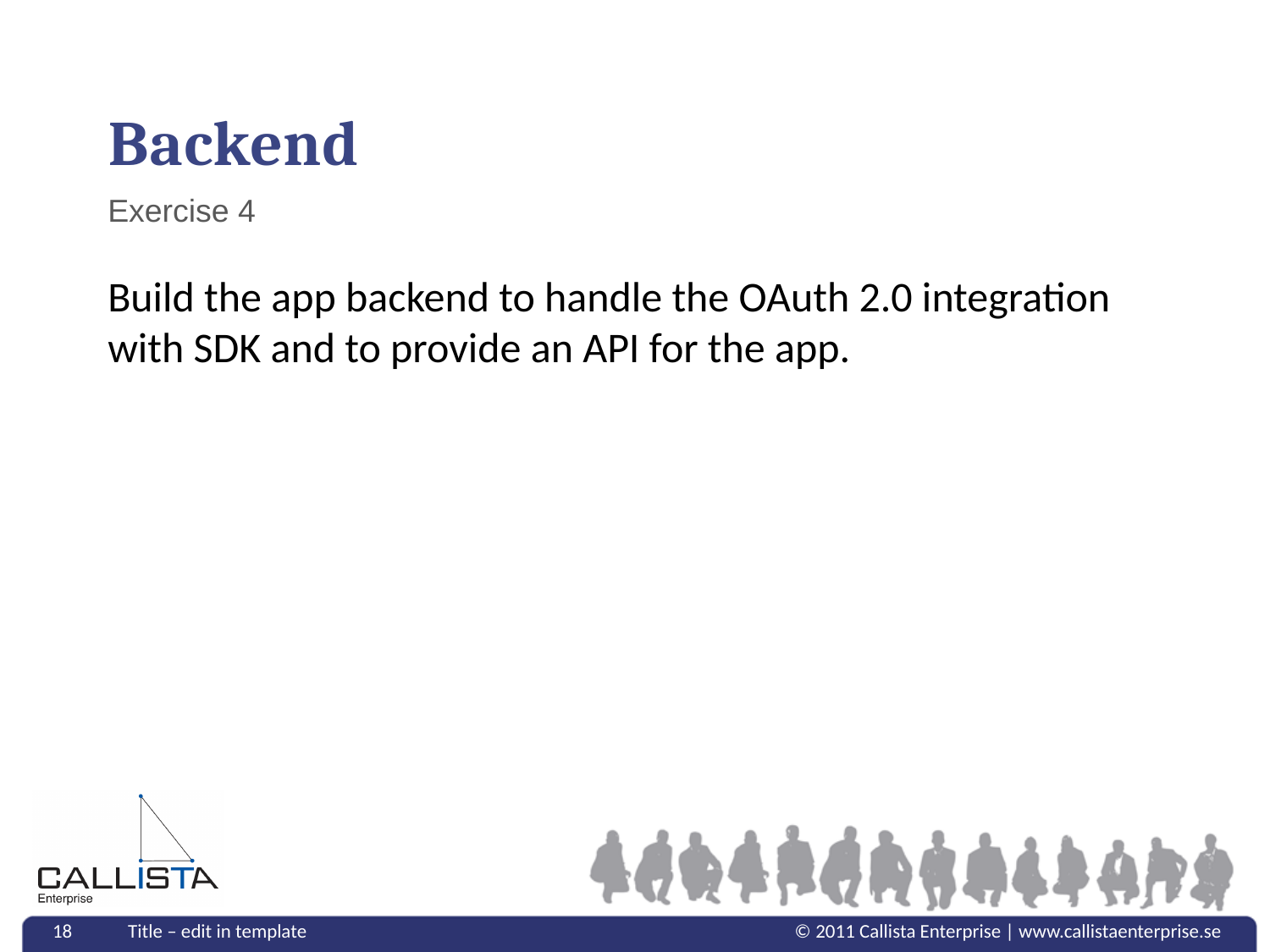

# Backend
Exercise 4
Build the app backend to handle the OAuth 2.0 integration with SDK and to provide an API for the app.

18